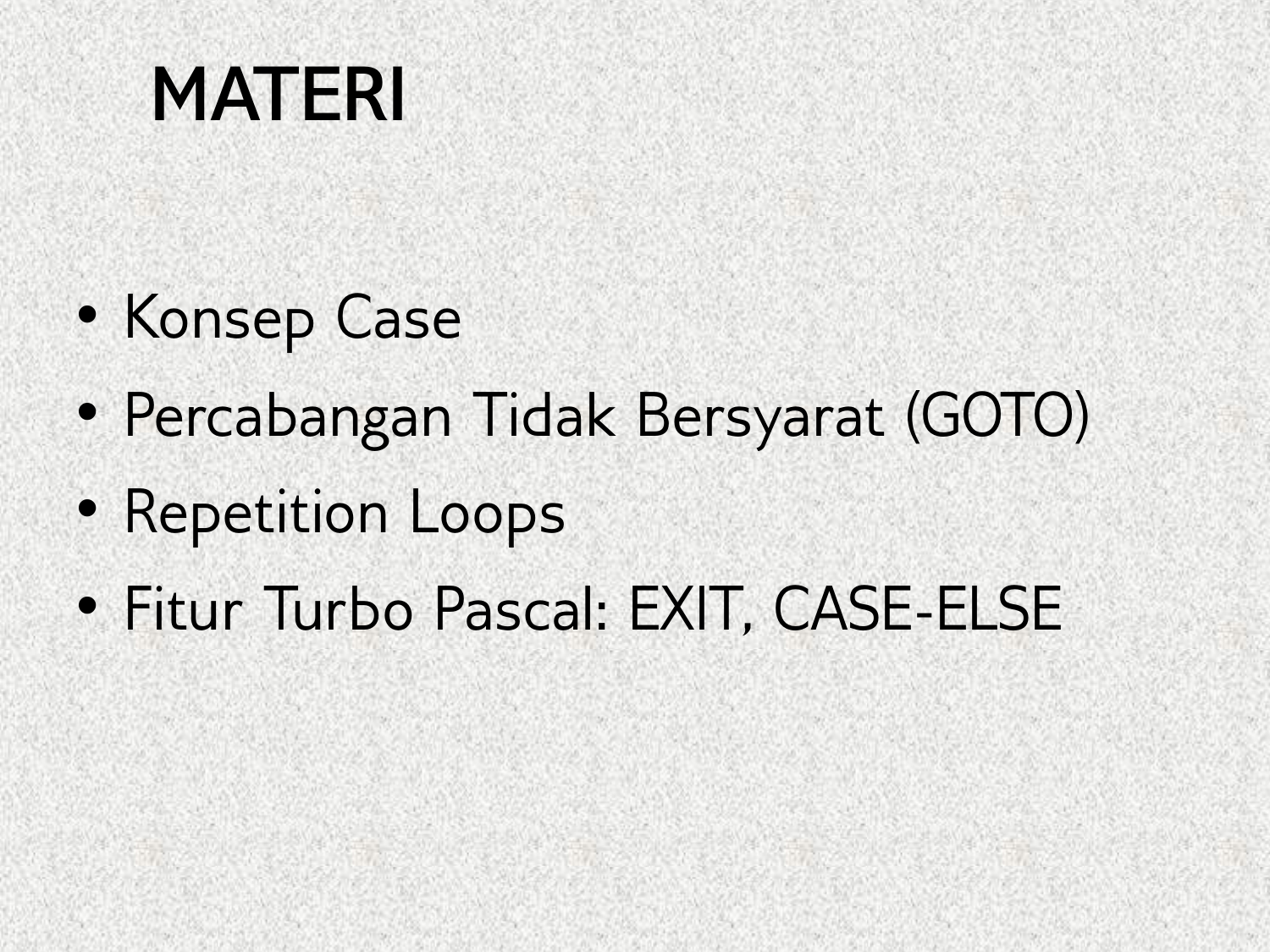

# Materi
Konsep Case
Percabangan Tidak Bersyarat (GOTO)
Repetition Loops
Fitur Turbo Pascal: EXIT, CASE-ELSE